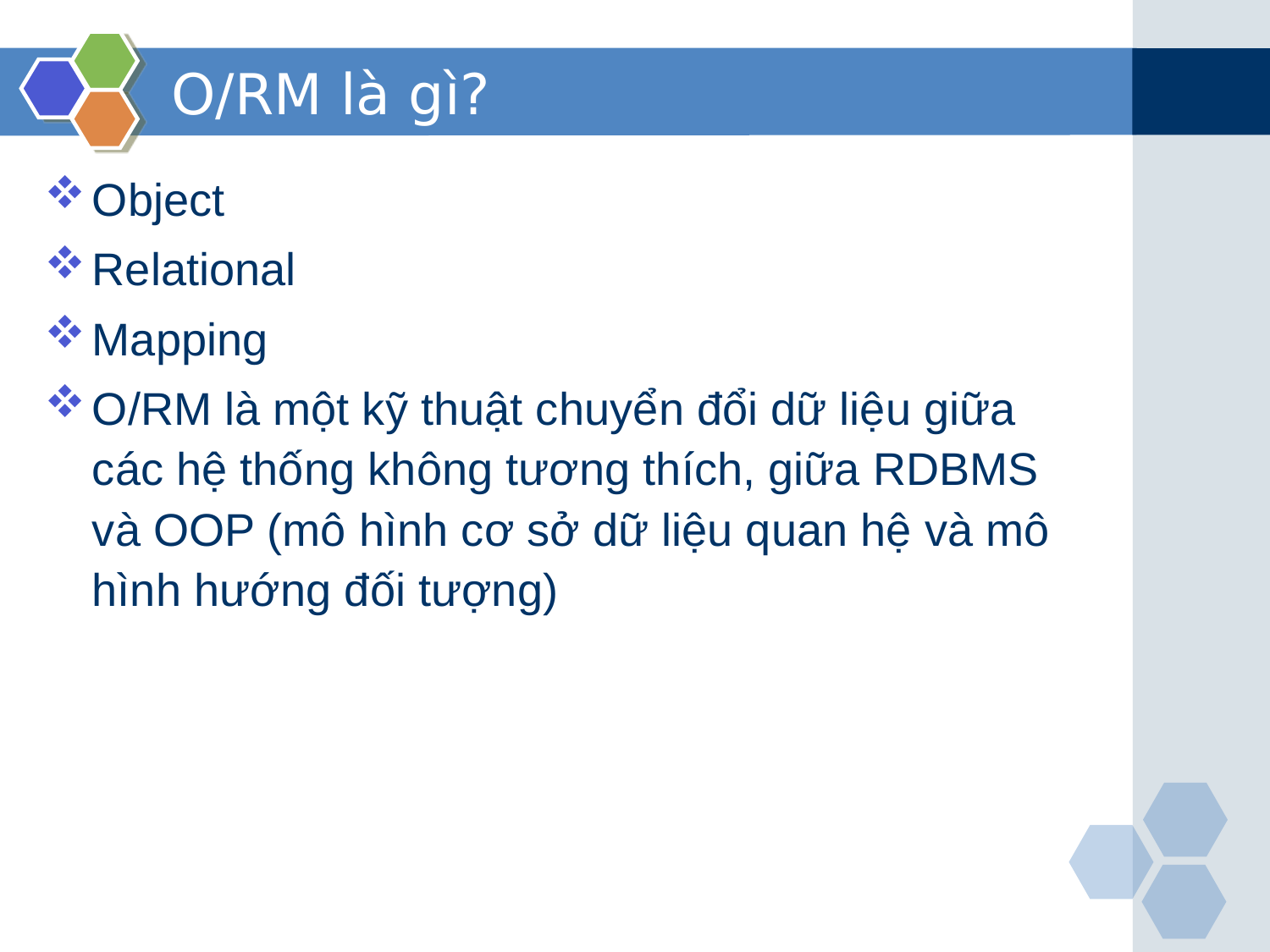

# O/RM là gì?

Object
Relational
Mapping
O/RM là một kỹ thuật chuyển đổi dữ liệu giữa các hệ thống không tương thích, giữa RDBMS và OOP (mô hình cơ sở dữ liệu quan hệ và mô hình hướng đối tượng)